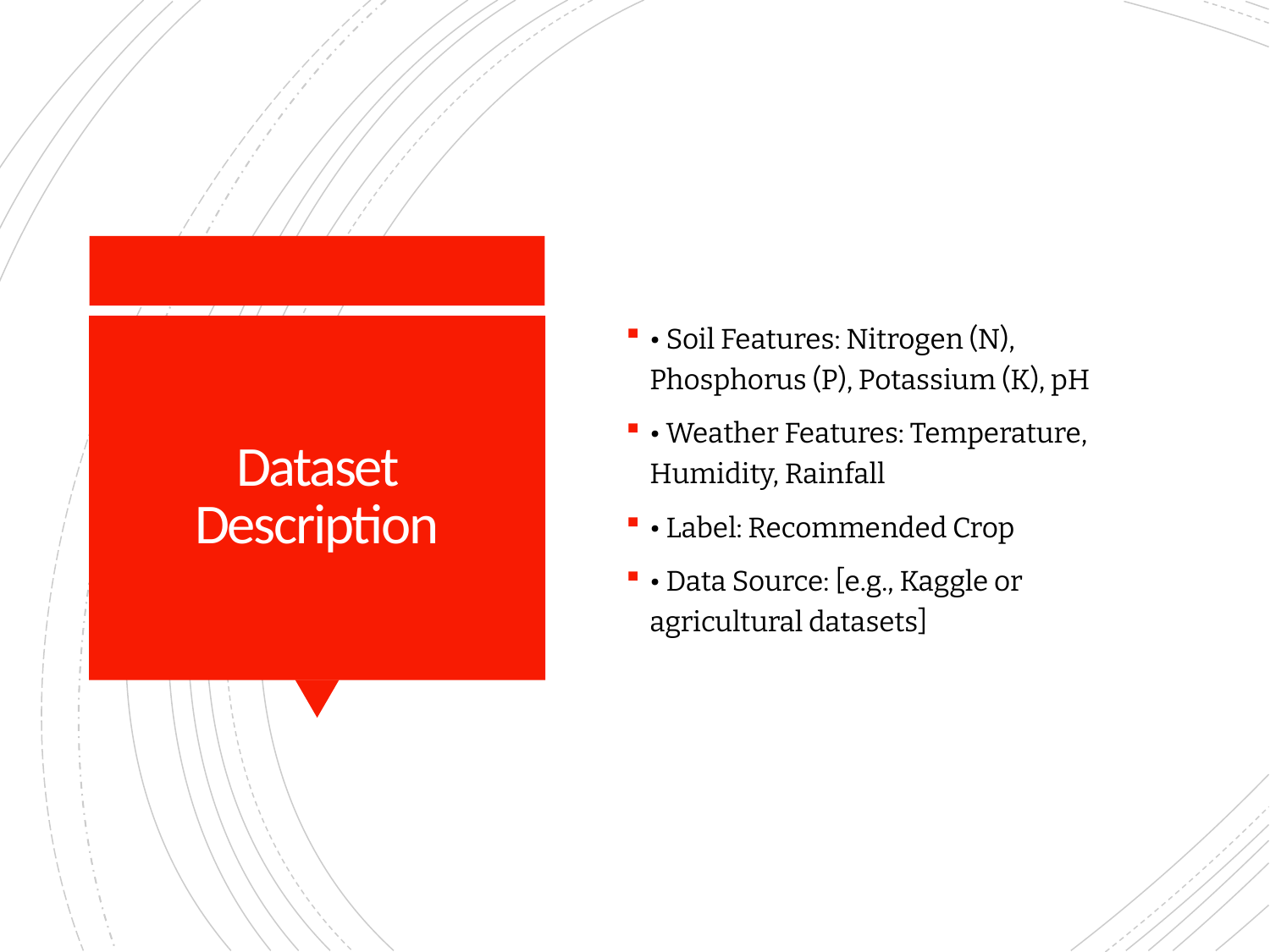

• Soil Features: Nitrogen (N), Phosphorus (P), Potassium (K), pH
• Weather Features: Temperature, Humidity, Rainfall
• Label: Recommended Crop
• Data Source: [e.g., Kaggle or agricultural datasets]
# Dataset Description